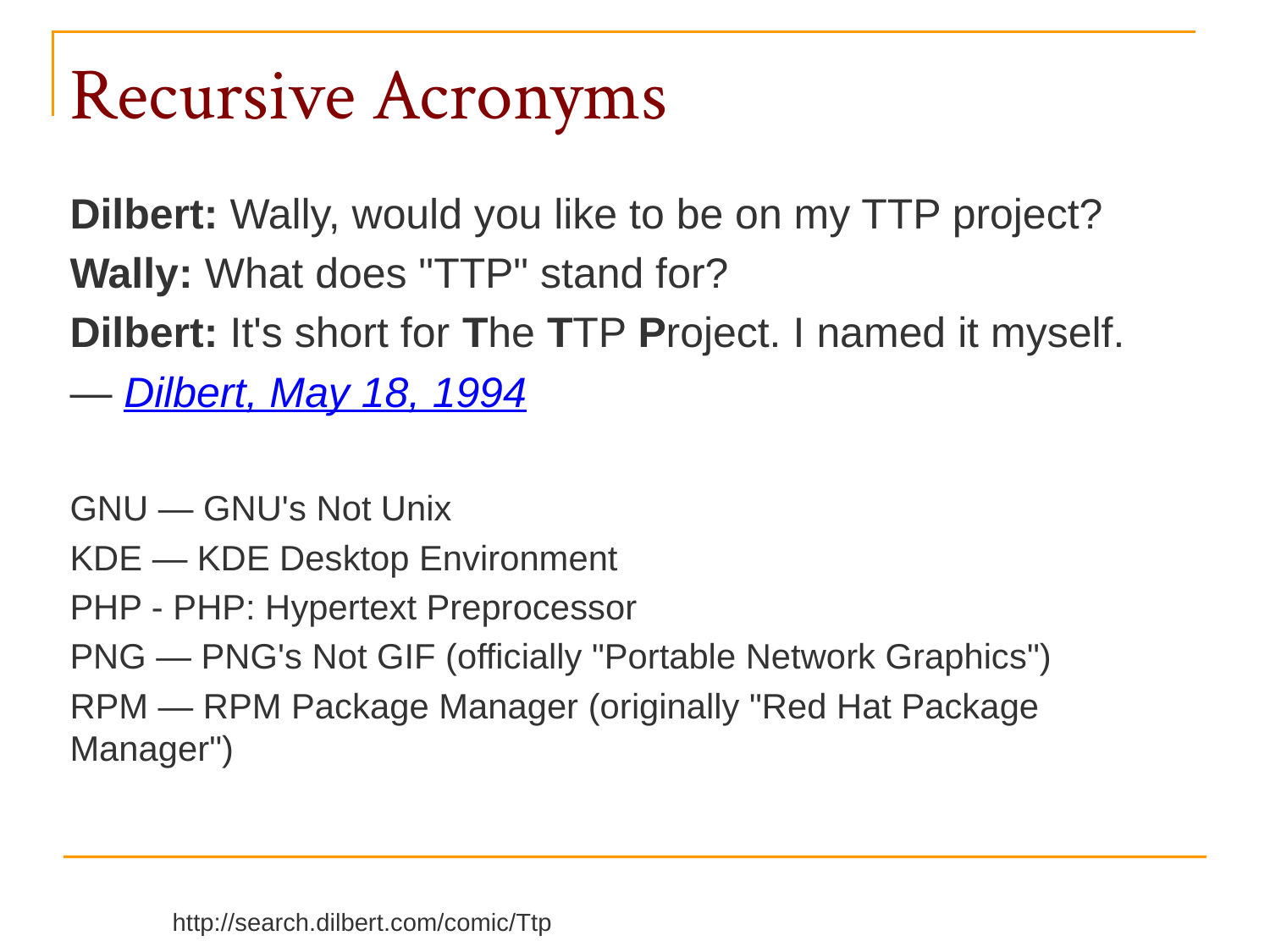

# Recursive Acronyms
Dilbert: Wally, would you like to be on my TTP project?
Wally: What does "TTP" stand for?
Dilbert: It's short for The TTP Project. I named it myself.
— Dilbert, May 18, 1994

GNU — GNU's Not Unix
KDE — KDE Desktop Environment
PHP - PHP: Hypertext Preprocessor
PNG — PNG's Not GIF (officially "Portable Network Graphics")
RPM — RPM Package Manager (originally "Red Hat Package Manager")
http://search.dilbert.com/comic/Ttp